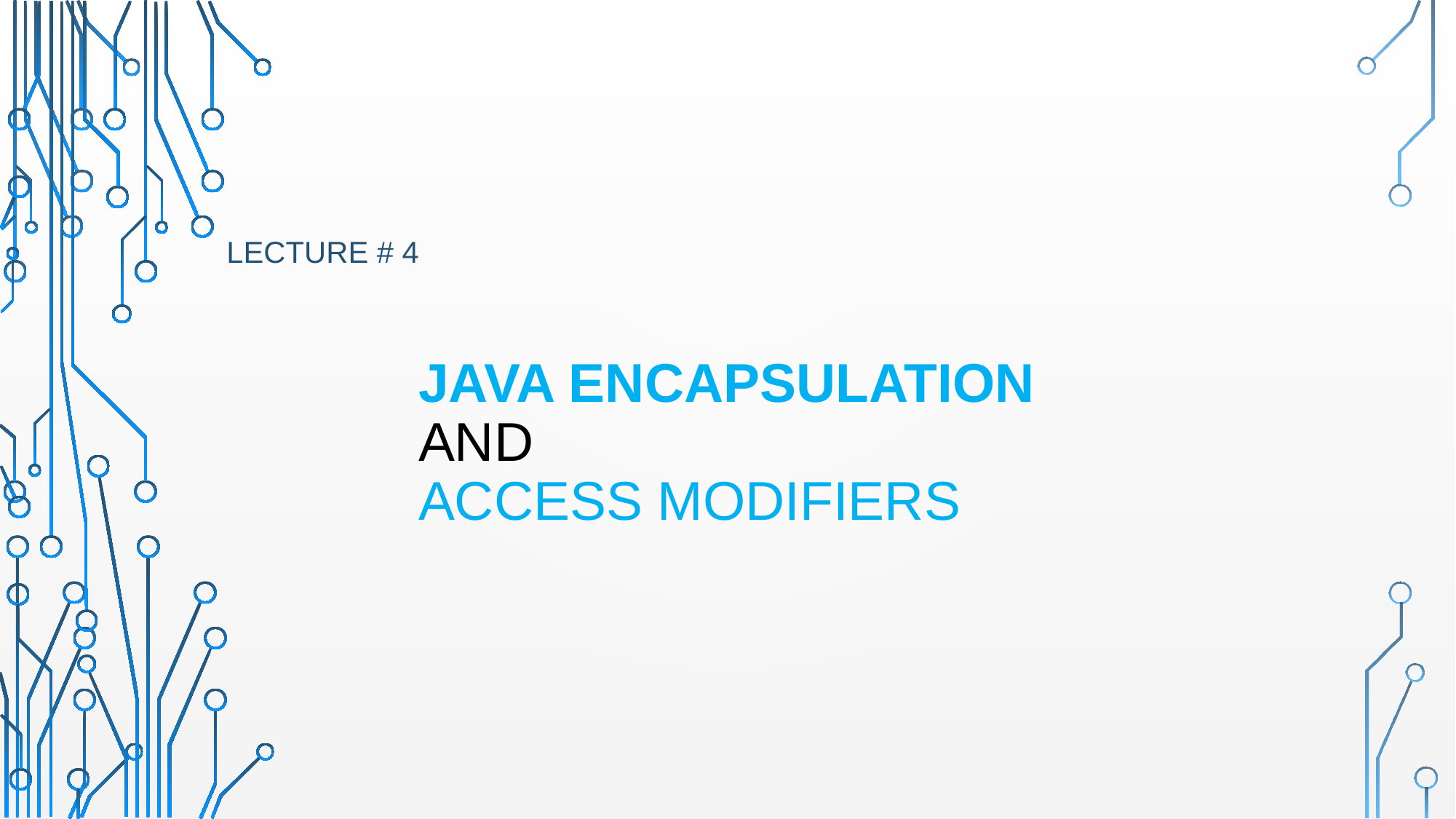

Lecture # 4
# Java encapsulation and access modifiers